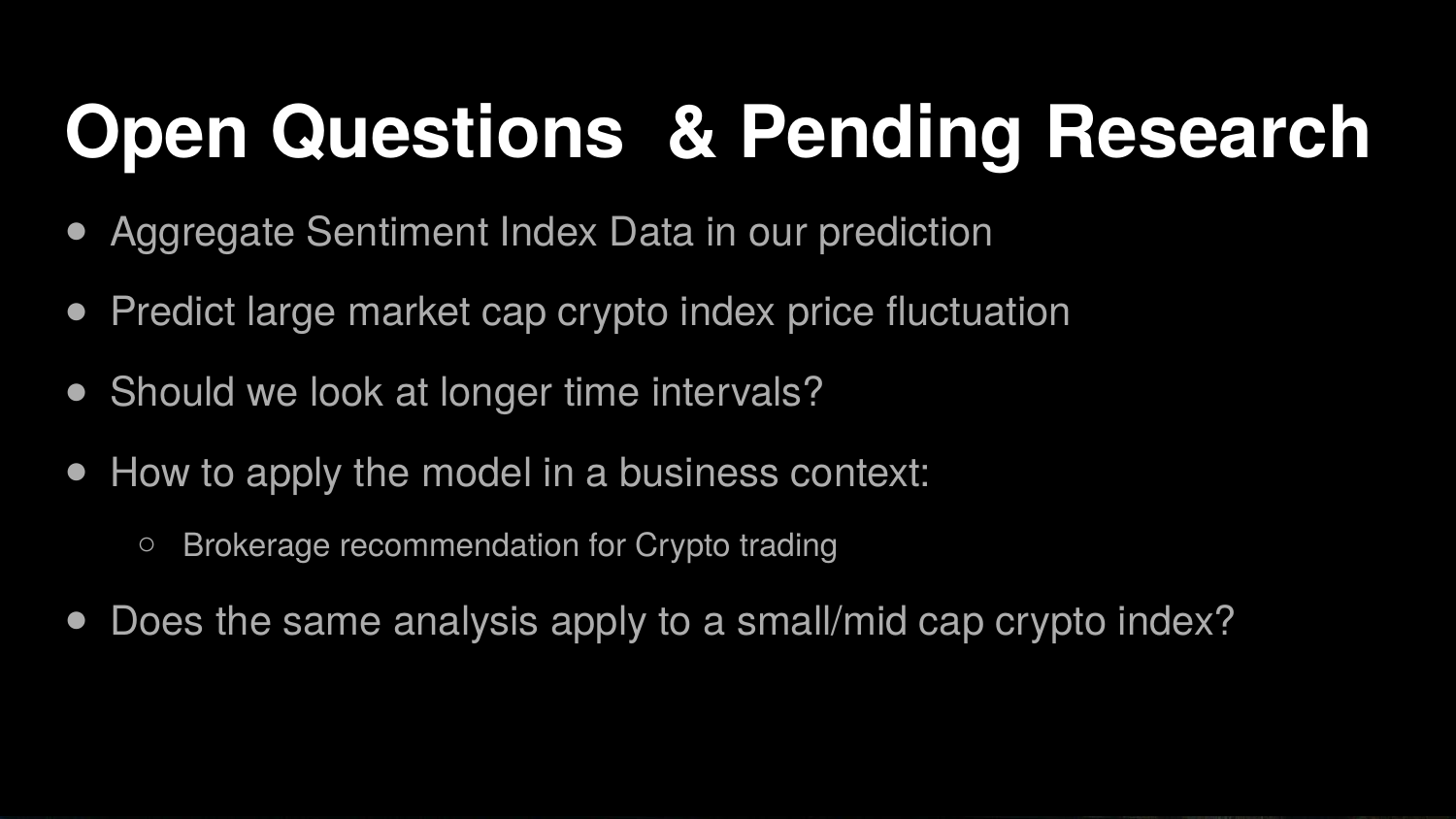

# Open Questions  & Pending Research
Aggregate Sentiment Index Data in our prediction
Predict large market cap crypto index price fluctuation
Should we look at longer time intervals?
How to apply the model in a business context:
Brokerage recommendation for Crypto trading
Does the same analysis apply to a small/mid cap crypto index?